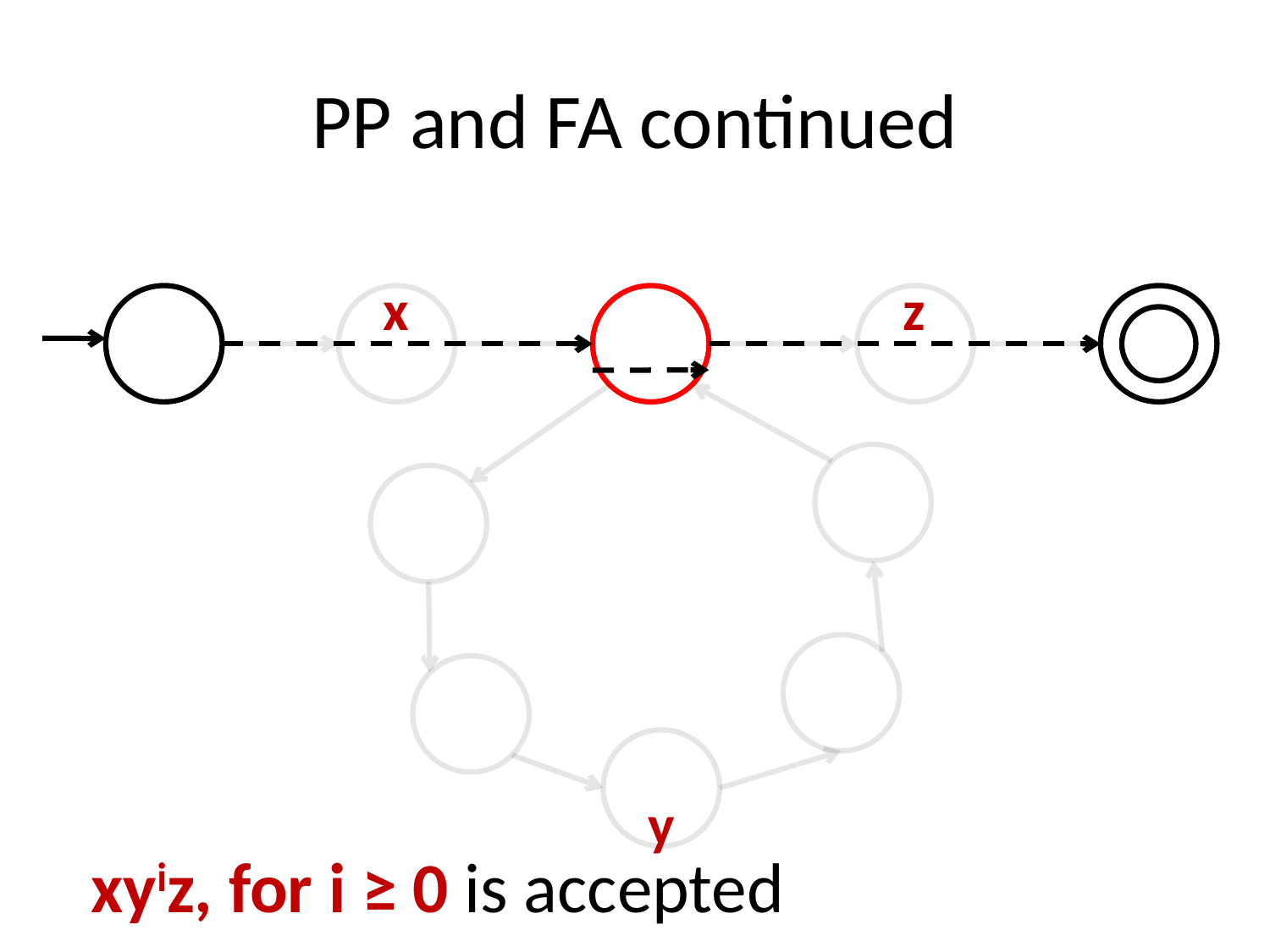

# PP and FA continued
x
z

y
xyiz, for i ≥ 0 is accepted